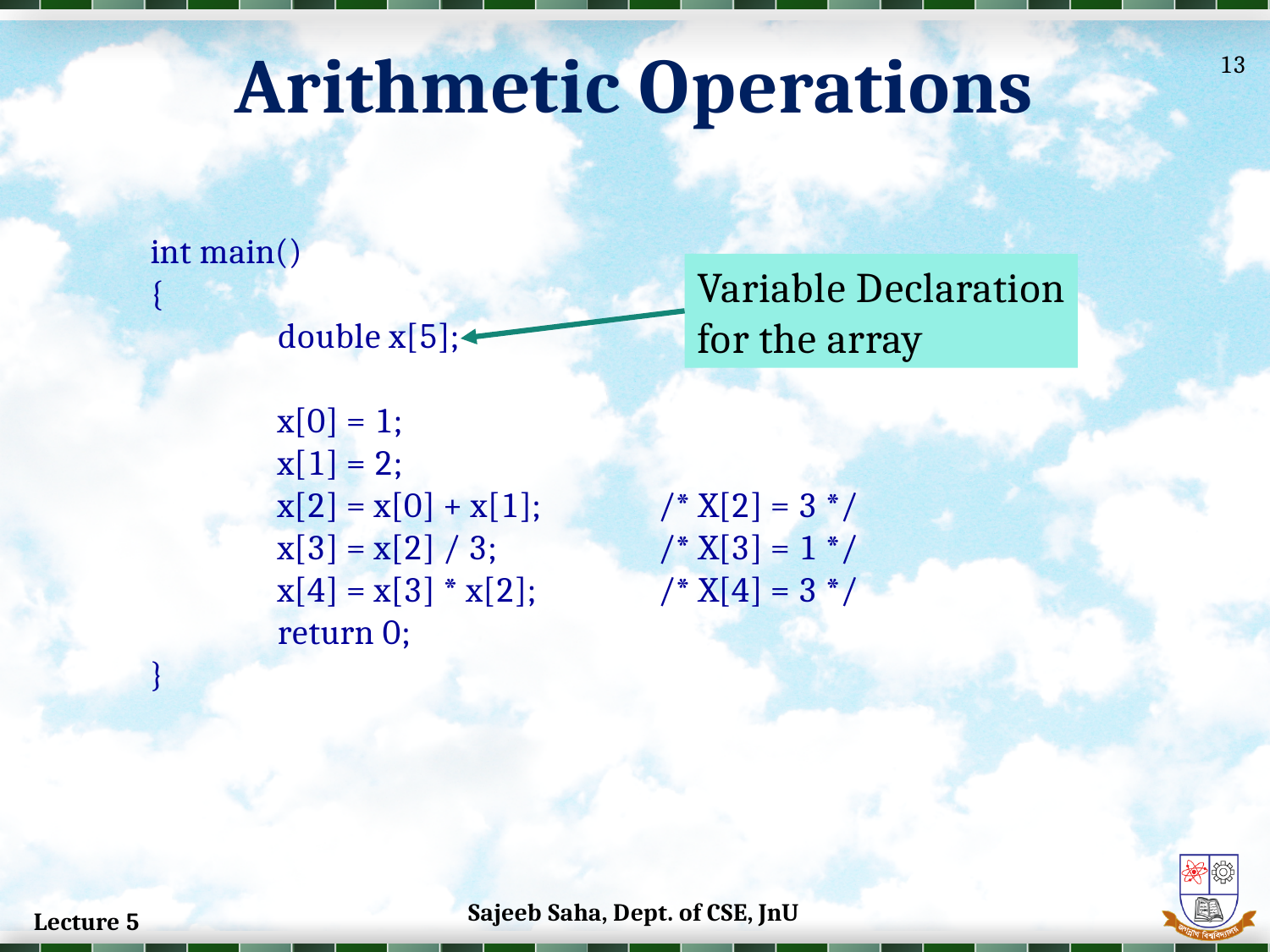

Arithmetic Operations
13
int main()
{
	double x[5];

	x[0] = 1;
	x[1] = 2;
	x[2] = x[0] + x[1];	/* X[2] = 3 */
	x[3] = x[2] / 3;		/* X[3] = 1 */
	x[4] = x[3] * x[2];	/* X[4] = 3 */
	return 0;
}
Variable Declaration
for the array
Sajeeb Saha, Dept. of CSE, JnU